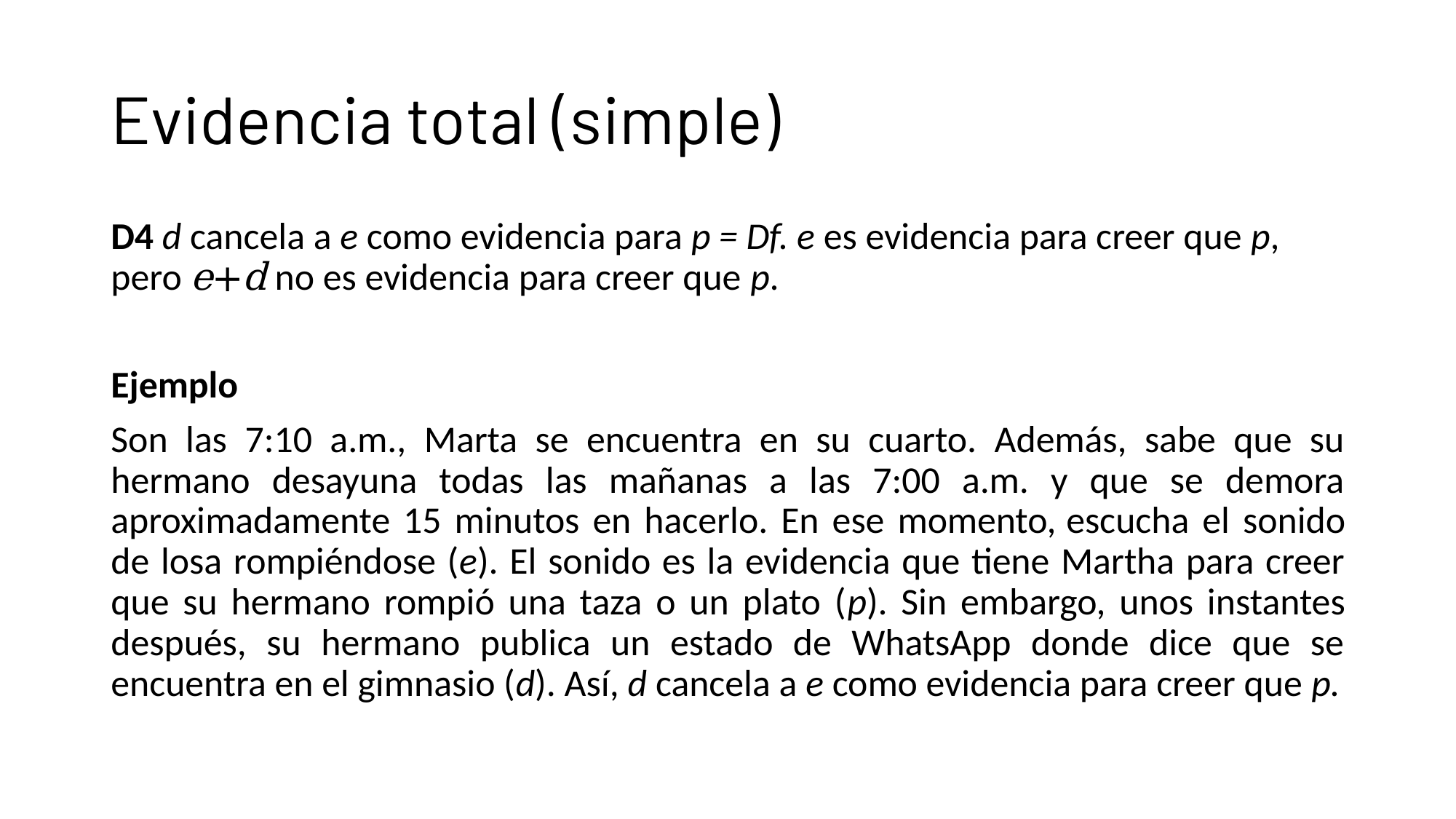

# Evidencia total (simple)
D4 d cancela a e como evidencia para p = Df. e es evidencia para creer que p, pero e+d no es evidencia para creer que p.

Ejemplo
Son las 7:10 a.m., Marta se encuentra en su cuarto. Además, sabe que su hermano desayuna todas las mañanas a las 7:00 a.m. y que se demora aproximadamente 15 minutos en hacerlo. En ese momento, escucha el sonido de losa rompiéndose (e). El sonido es la evidencia que tiene Martha para creer que su hermano rompió una taza o un plato (p). Sin embargo, unos instantes después, su hermano publica un estado de WhatsApp donde dice que se encuentra en el gimnasio (d). Así, d cancela a e como evidencia para creer que p.